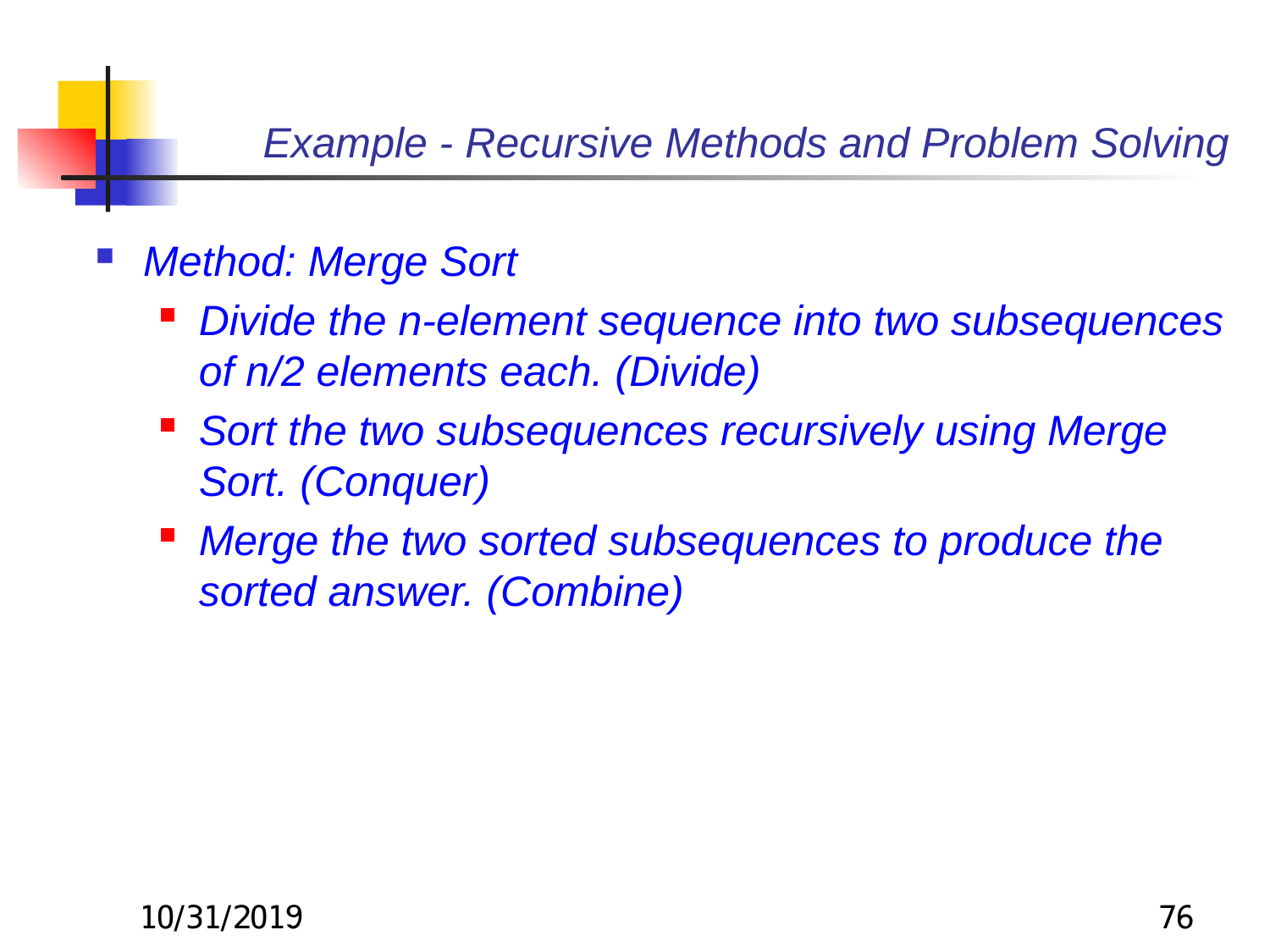

# Example - Recursive Methods and Problem Solving
Method: Merge Sort
Divide the n-element sequence into two subsequences of n/2 elements each. (Divide)
Sort the two subsequences recursively using Merge Sort. (Conquer)
Merge the two sorted subsequences to produce the sorted answer. (Combine)
10/31/2019
76